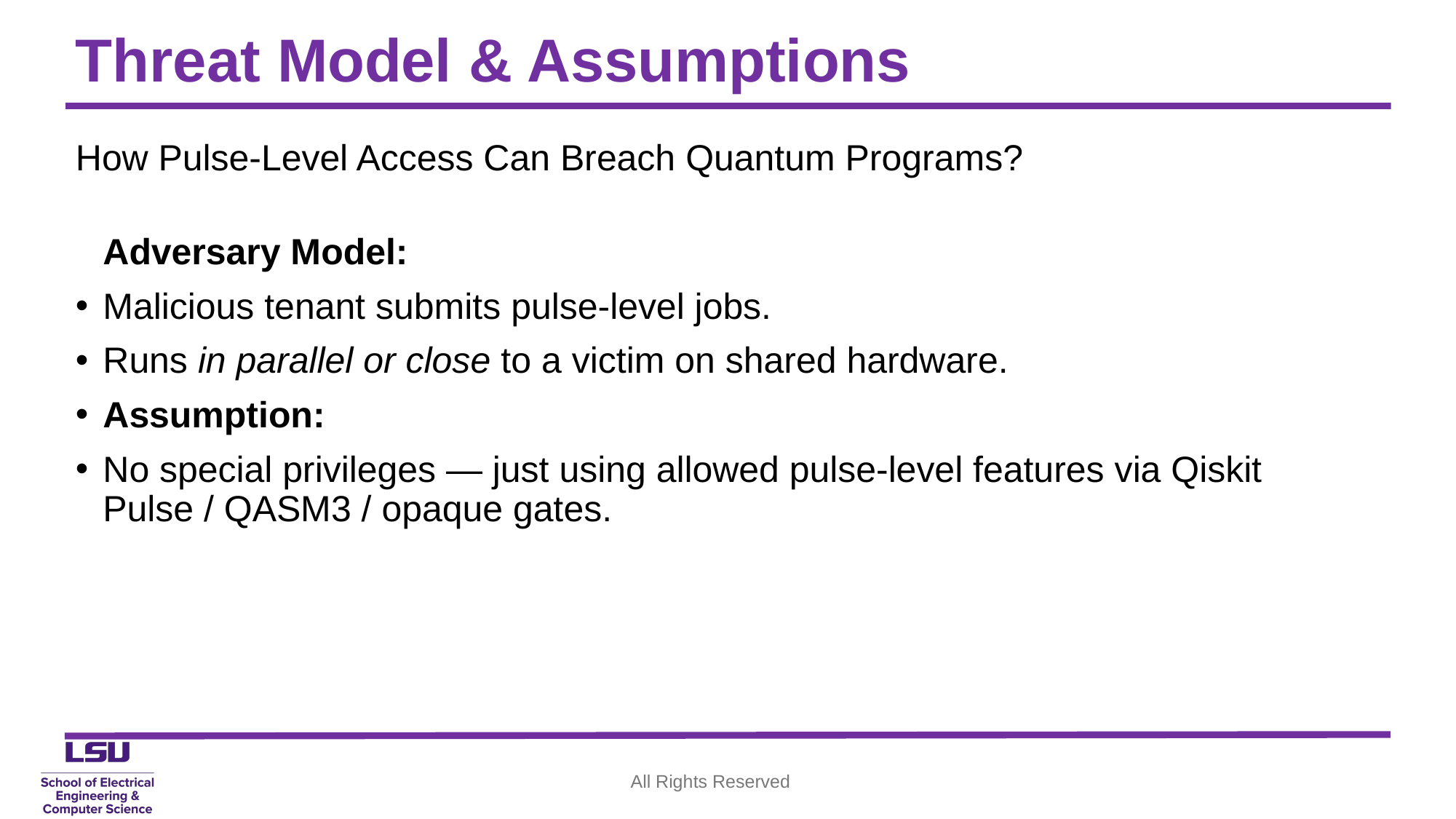

# Threat Model & Assumptions
How Pulse-Level Access Can Breach Quantum Programs?
Adversary Model:
Malicious tenant submits pulse-level jobs.
Runs in parallel or close to a victim on shared hardware.
Assumption:
No special privileges — just using allowed pulse-level features via Qiskit Pulse / QASM3 / opaque gates.

All Rights Reserved